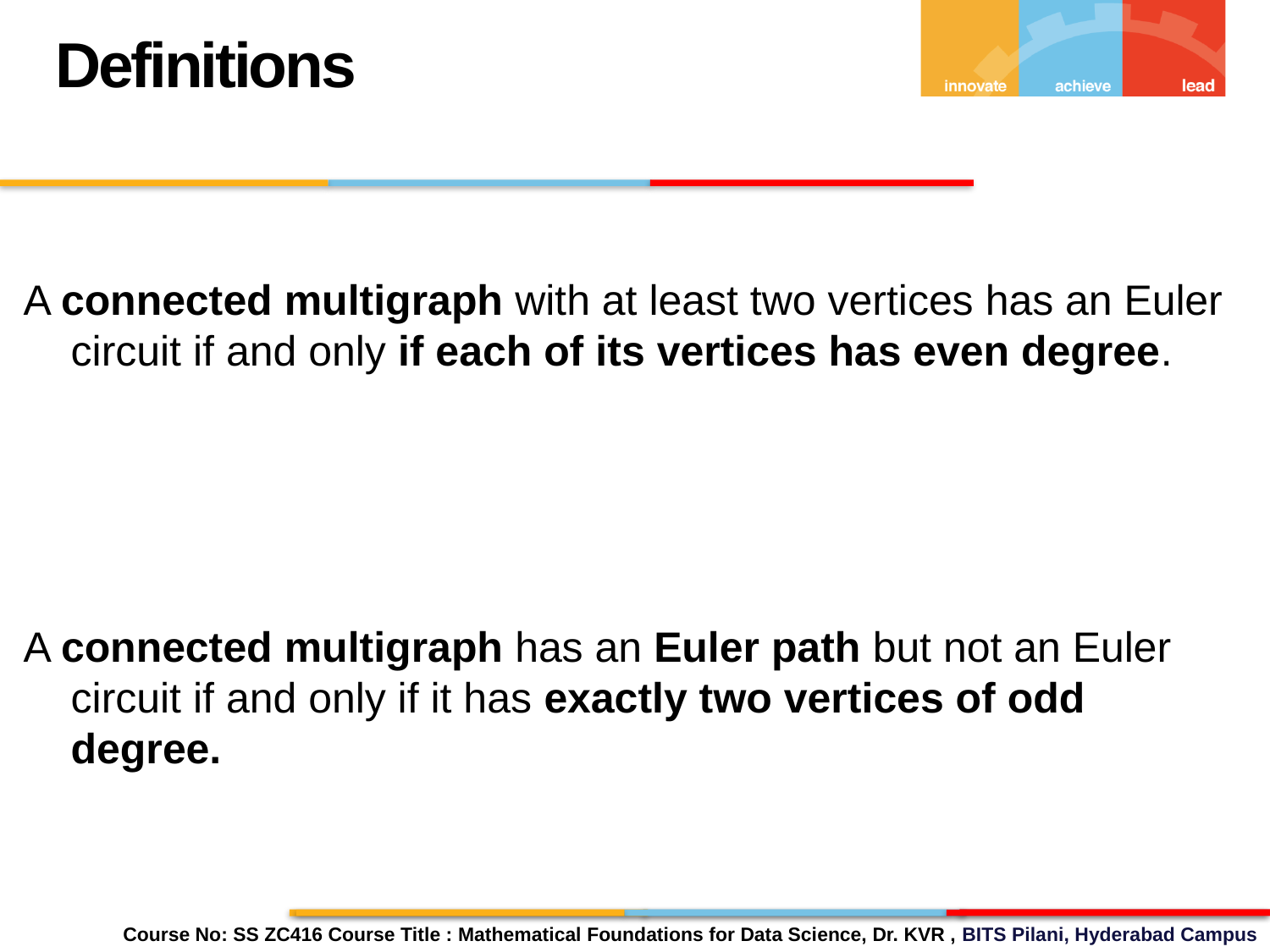

Definitions

A connected multigraph with at least two vertices has an Euler circuit if and only if each of its vertices has even degree.

A connected multigraph has an Euler path but not an Euler circuit if and only if it has exactly two vertices of odd degree.